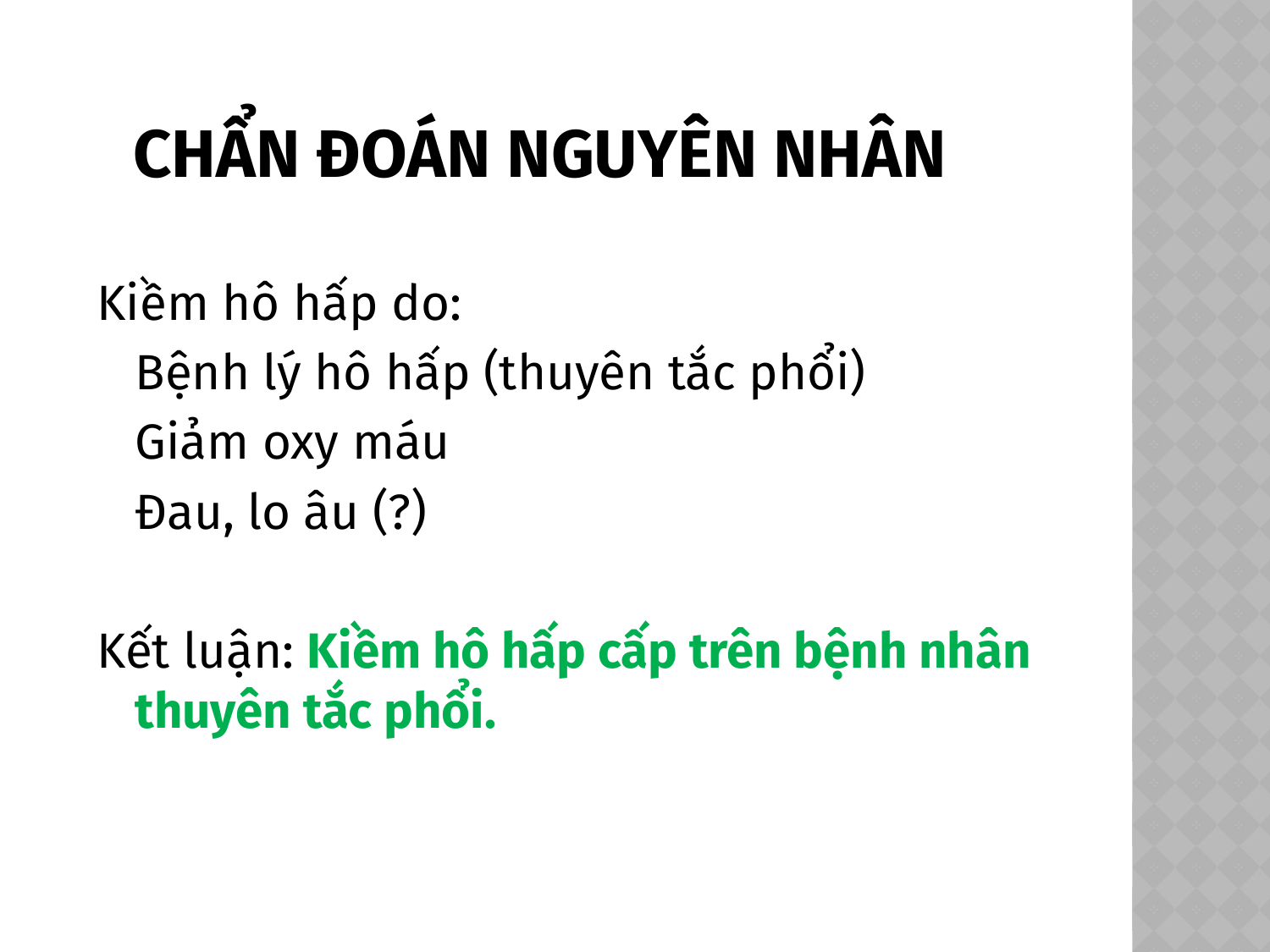

# Chẩn đoán nguyên nhân
Kiềm hô hấp do:
	Bệnh lý hô hấp (thuyên tắc phổi)
	Giảm oxy máu
	Đau, lo âu (?)

Kết luận: Kiềm hô hấp cấp trên bệnh nhân thuyên tắc phổi.